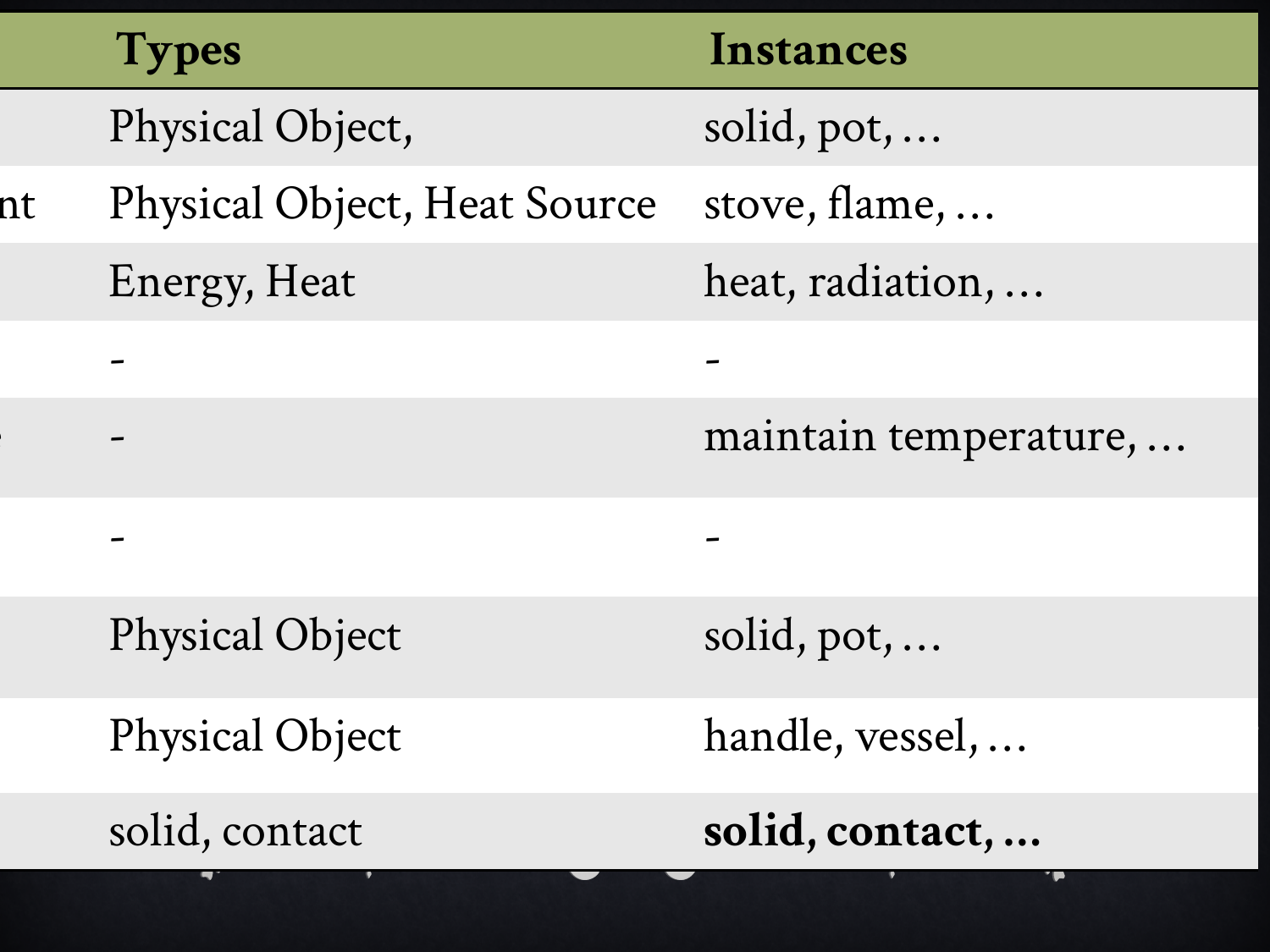

| Role | Types | Instances |
| --- | --- | --- |
| Undergoer | Physical Object, | solid, pot, … |
| Enabler/Enabling Event | Physical Object, Heat Source | stove, flame, … |
| Theme | Energy, Heat | heat, radiation, … |
| Output | - | - |
| Purpose/Consequence | - | maintain temperature, … |
| Benefactive | - | - |
| Source | Physical Object | solid, pot, … |
| Target | Physical Object | handle, vessel, … |
| Medium | solid, contact | solid, contact, … |
#